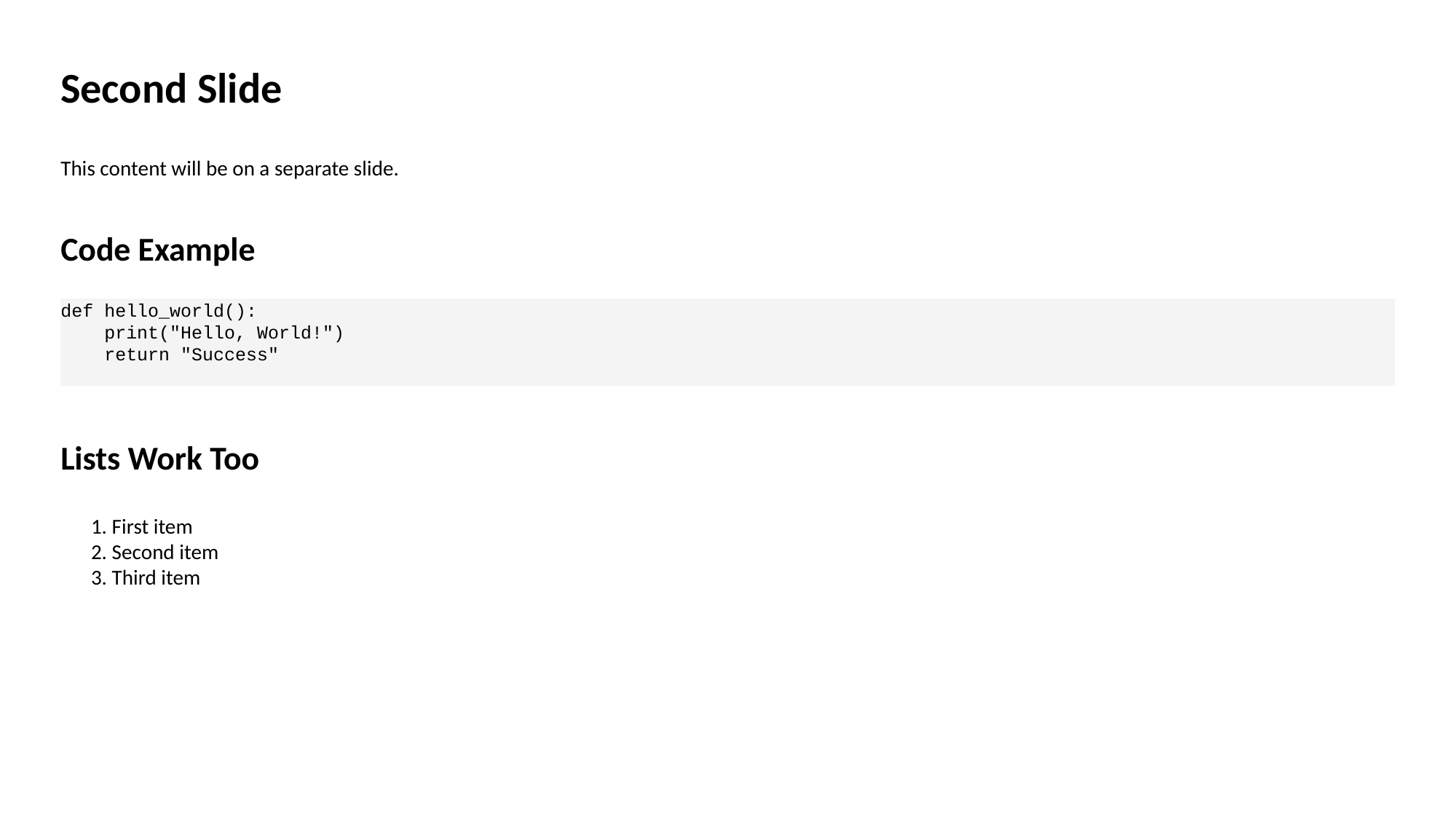

Second Slide
This content will be on a separate slide.
Code Example
def hello_world():
    print("Hello, World!")
    return "Success"
Lists Work Too
1. First item
2. Second item
3. Third item